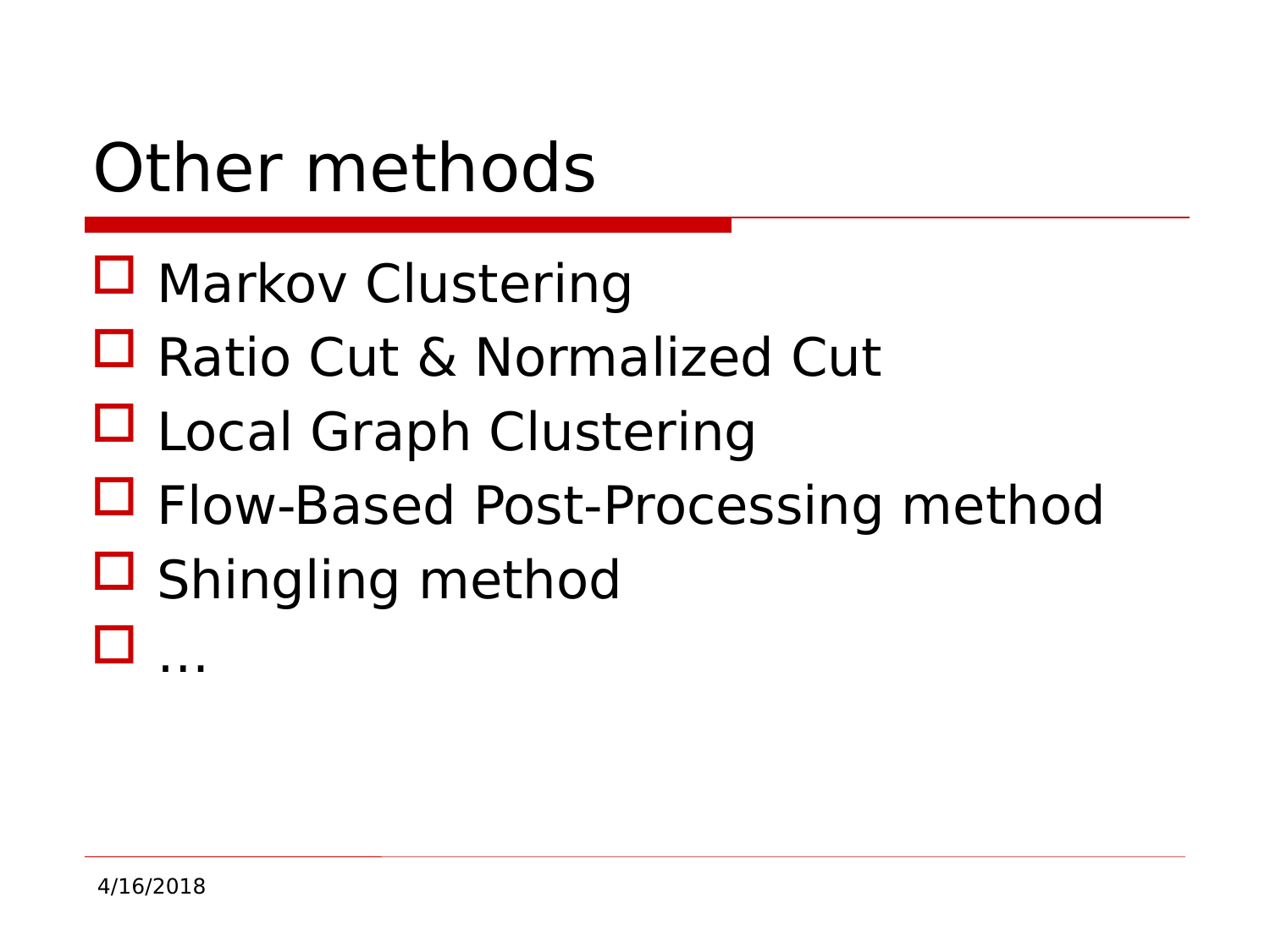

# Other methods
Markov Clustering
Ratio Cut & Normalized Cut
Local Graph Clustering
Flow-Based Post-Processing method
Shingling method
…
4/16/2018